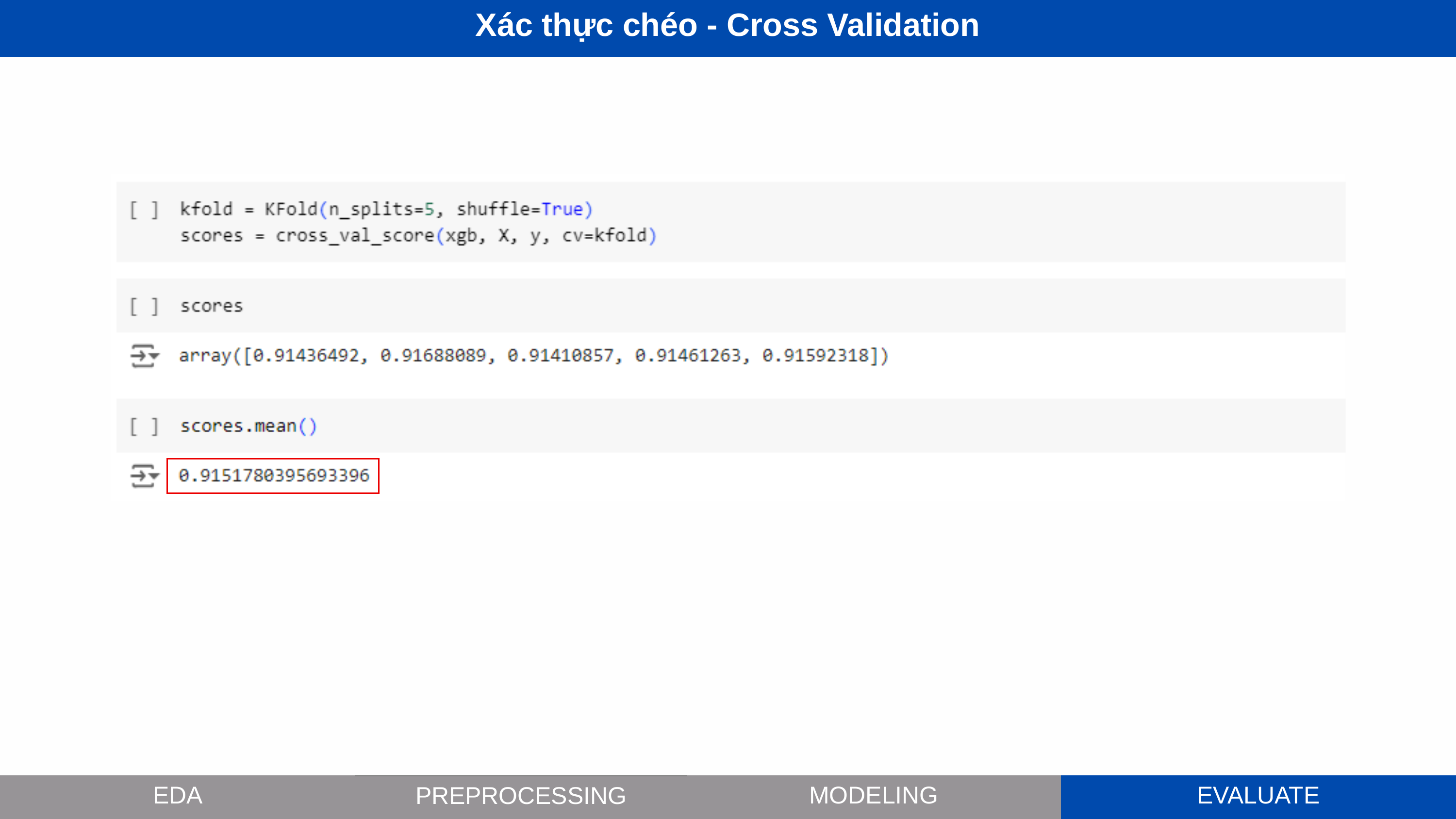

Xác thực chéo - Cross Validation

EDA

EDA

MODELING

MODELING

EVALUATE

EVALUATE

PREPROCESSING